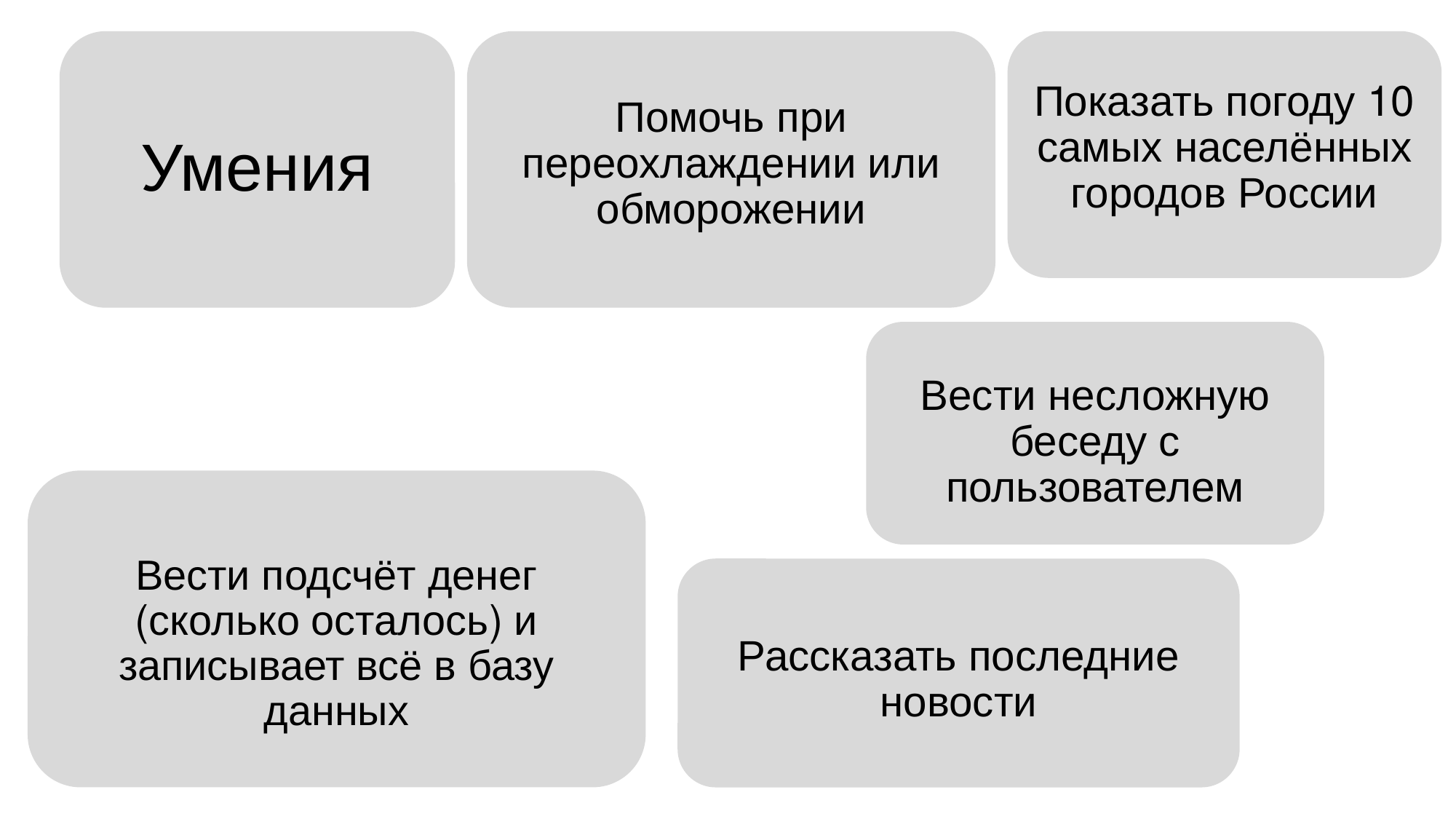

Показать погоду 10 самых населённых городов России
Умения
Помочь при переохлаждении или обморожении

Вести несложную беседу с пользователем

Вести подсчёт денег (сколько осталось) и записывает всё в базу данных

Рассказать последние новости